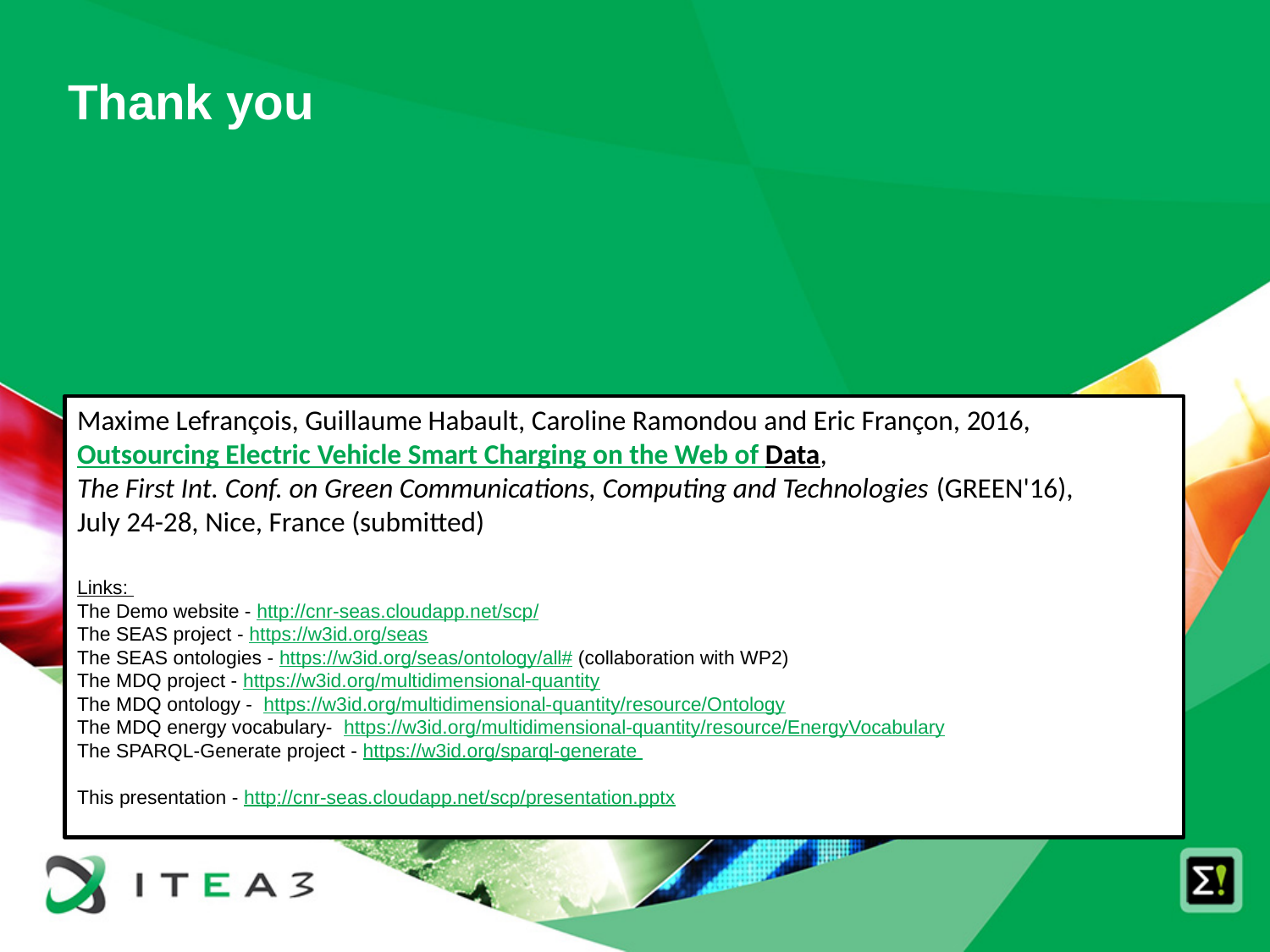

# Thank you
Maxime Lefrançois, Guillaume Habault, Caroline Ramondou and Eric Françon, 2016, Outsourcing Electric Vehicle Smart Charging on the Web of Data,
The First Int. Conf. on Green Communications, Computing and Technologies (GREEN'16),
July 24-28, Nice, France (submitted)

Links:
The Demo website - http://cnr-seas.cloudapp.net/scp/
The SEAS project - https://w3id.org/seas
The SEAS ontologies - https://w3id.org/seas/ontology/all# (collaboration with WP2)
The MDQ project - https://w3id.org/multidimensional-quantity
The MDQ ontology -  https://w3id.org/multidimensional-quantity/resource/Ontology
The MDQ energy vocabulary-  https://w3id.org/multidimensional-quantity/resource/EnergyVocabulary
The SPARQL-Generate project - https://w3id.org/sparql-generate

This presentation - http://cnr-seas.cloudapp.net/scp/presentation.pptx